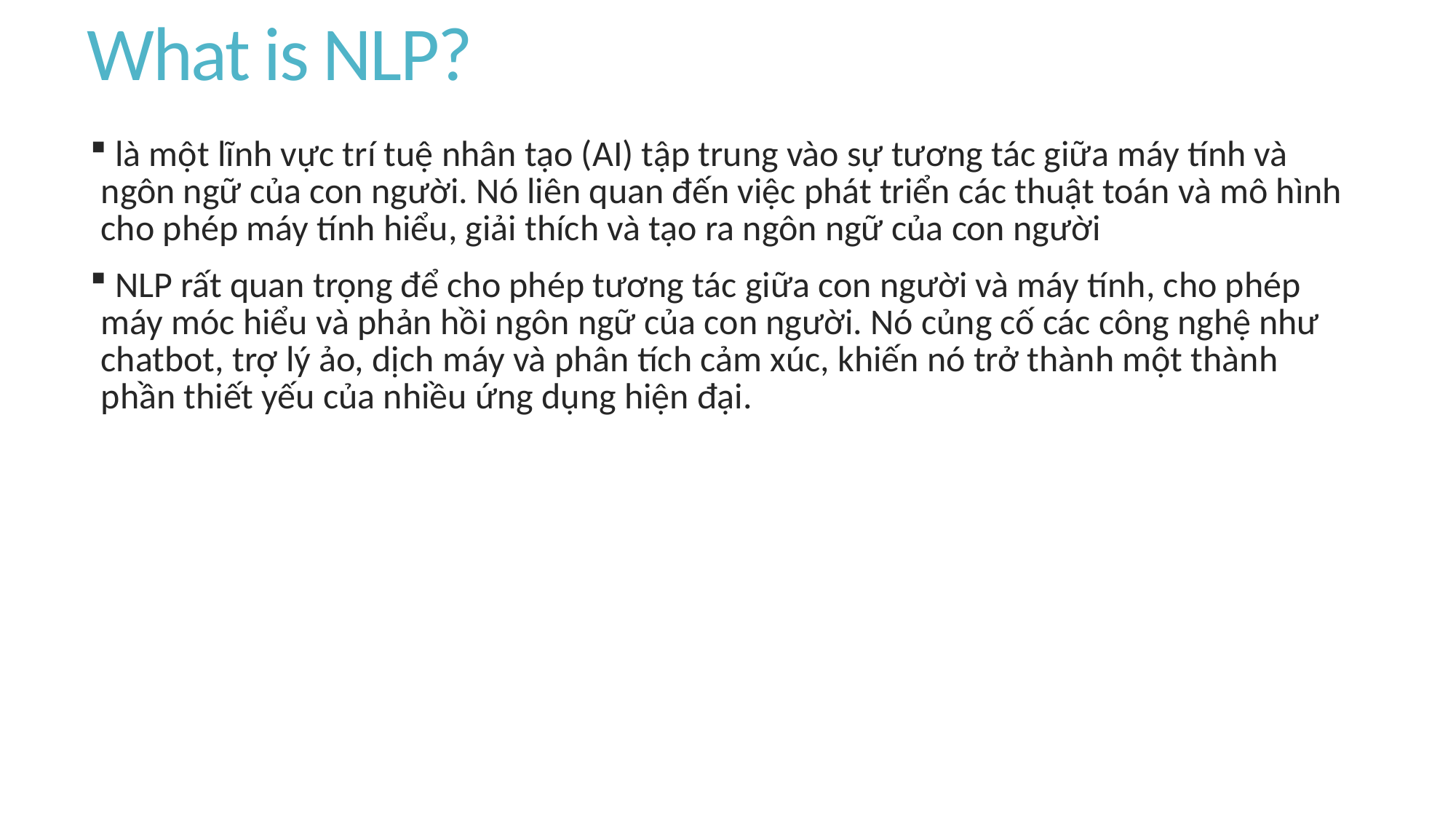

# What is NLP?
 là một lĩnh vực trí tuệ nhân tạo (AI) tập trung vào sự tương tác giữa máy tính và ngôn ngữ của con người. Nó liên quan đến việc phát triển các thuật toán và mô hình cho phép máy tính hiểu, giải thích và tạo ra ngôn ngữ của con người
 NLP rất quan trọng để cho phép tương tác giữa con người và máy tính, cho phép máy móc hiểu và phản hồi ngôn ngữ của con người. Nó củng cố các công nghệ như chatbot, trợ lý ảo, dịch máy và phân tích cảm xúc, khiến nó trở thành một thành phần thiết yếu của nhiều ứng dụng hiện đại.